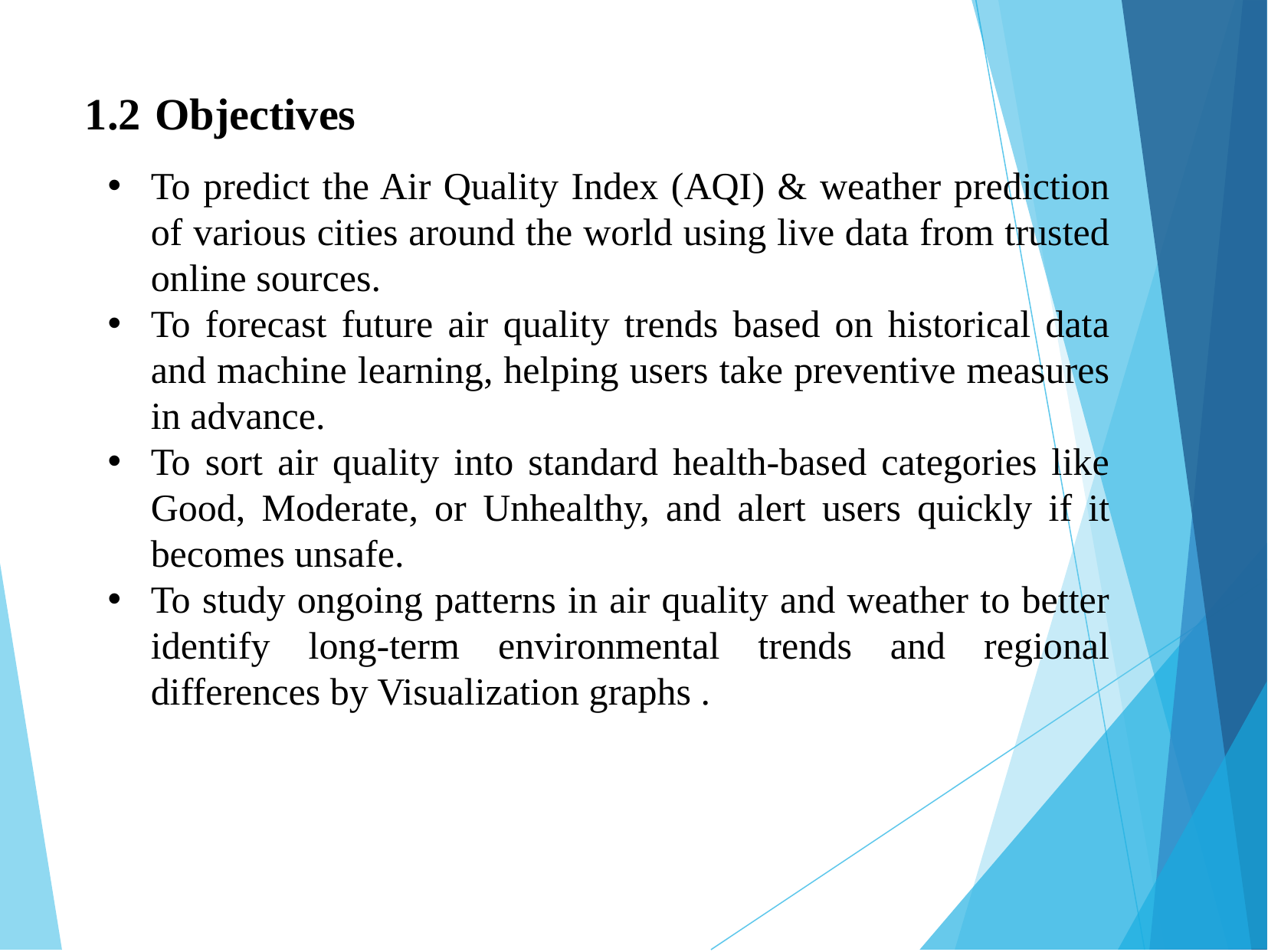

# 1.2 Objectives
To predict the Air Quality Index (AQI) & weather prediction of various cities around the world using live data from trusted online sources.
To forecast future air quality trends based on historical data and machine learning, helping users take preventive measures in advance.
To sort air quality into standard health-based categories like Good, Moderate, or Unhealthy, and alert users quickly if it becomes unsafe.
To study ongoing patterns in air quality and weather to better identify long-term environmental trends and regional differences by Visualization graphs .